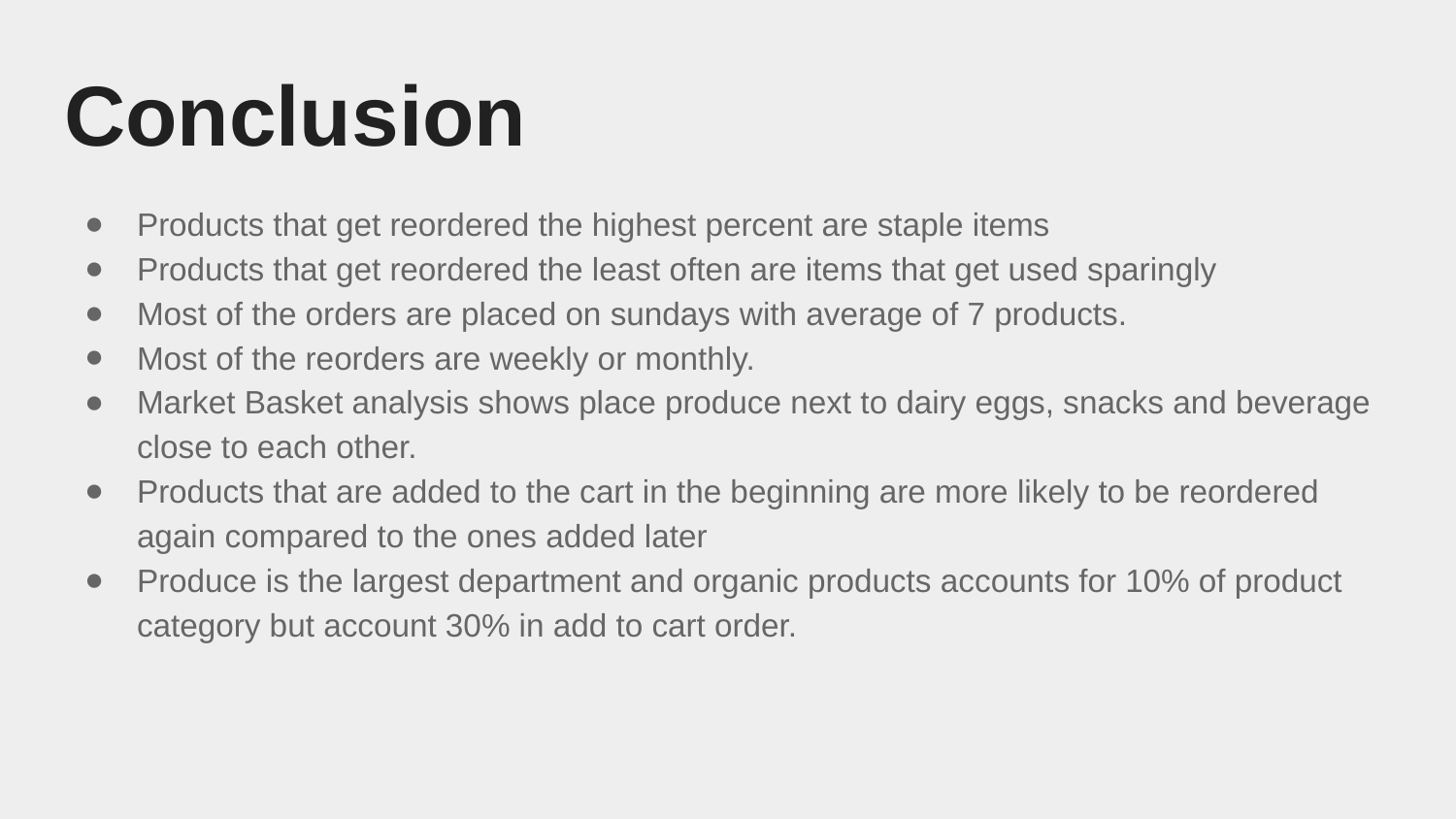

# Conclusion
Products that get reordered the highest percent are staple items
Products that get reordered the least often are items that get used sparingly
Most of the orders are placed on sundays with average of 7 products.
Most of the reorders are weekly or monthly.
Market Basket analysis shows place produce next to dairy eggs, snacks and beverage close to each other.
Products that are added to the cart in the beginning are more likely to be reordered again compared to the ones added later
Produce is the largest department and organic products accounts for 10% of product category but account 30% in add to cart order.